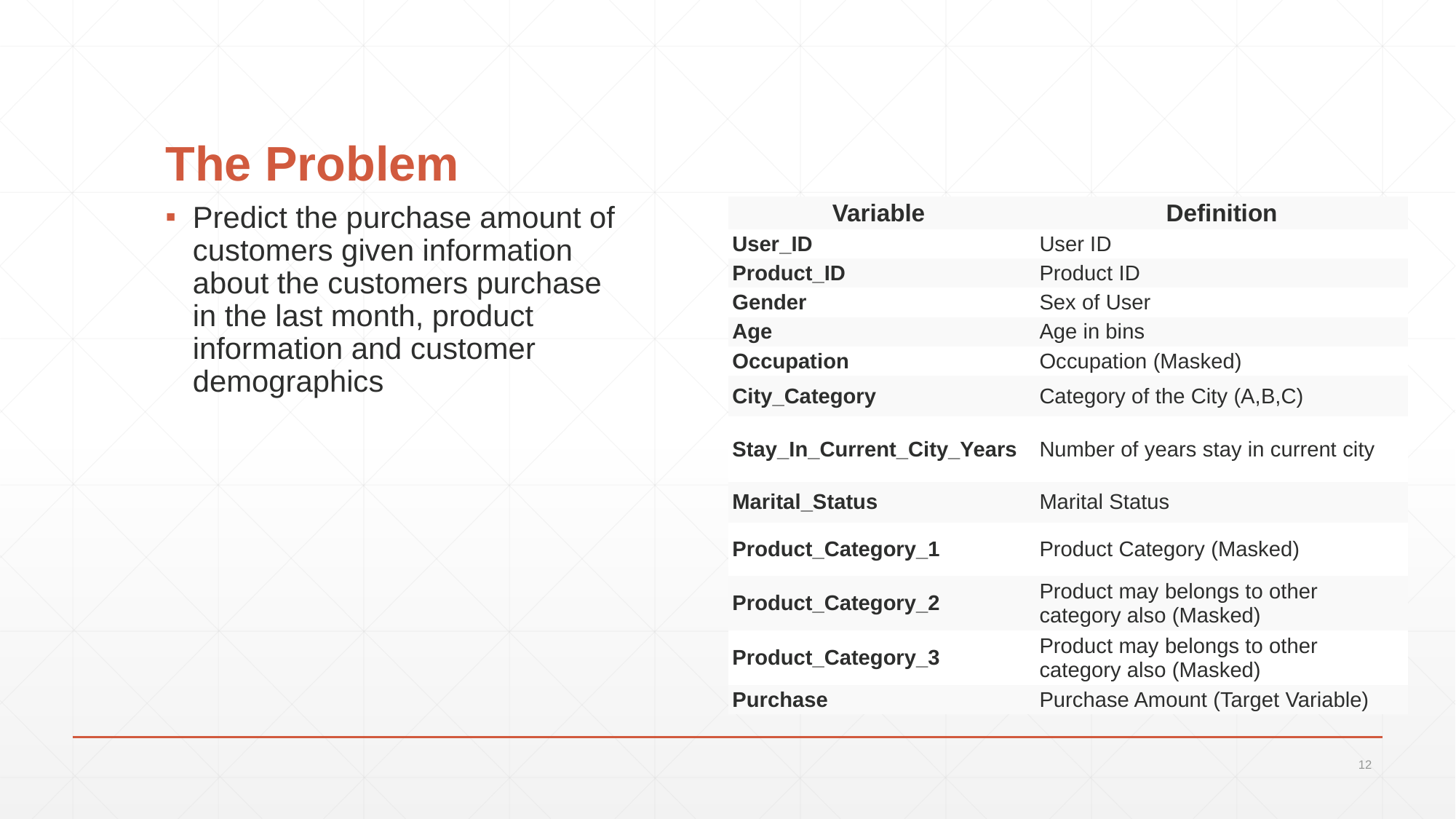

# The Problem
Predict the purchase amount of customers given information about the customers purchase in the last month, product information and customer demographics

| Variable | Definition |
| --- | --- |
| User\_ID | User ID |
| Product\_ID | Product ID |
| Gender | Sex of User |
| Age | Age in bins |
| Occupation | Occupation (Masked) |
| City\_Category | Category of the City (A,B,C) |
| Stay\_In\_Current\_City\_Years | Number of years stay in current city |
| Marital\_Status | Marital Status |
| Product\_Category\_1 | Product Category (Masked) |
| Product\_Category\_2 | Product may belongs to other category also (Masked) |
| Product\_Category\_3 | Product may belongs to other category also (Masked) |
| Purchase | Purchase Amount (Target Variable) |
12